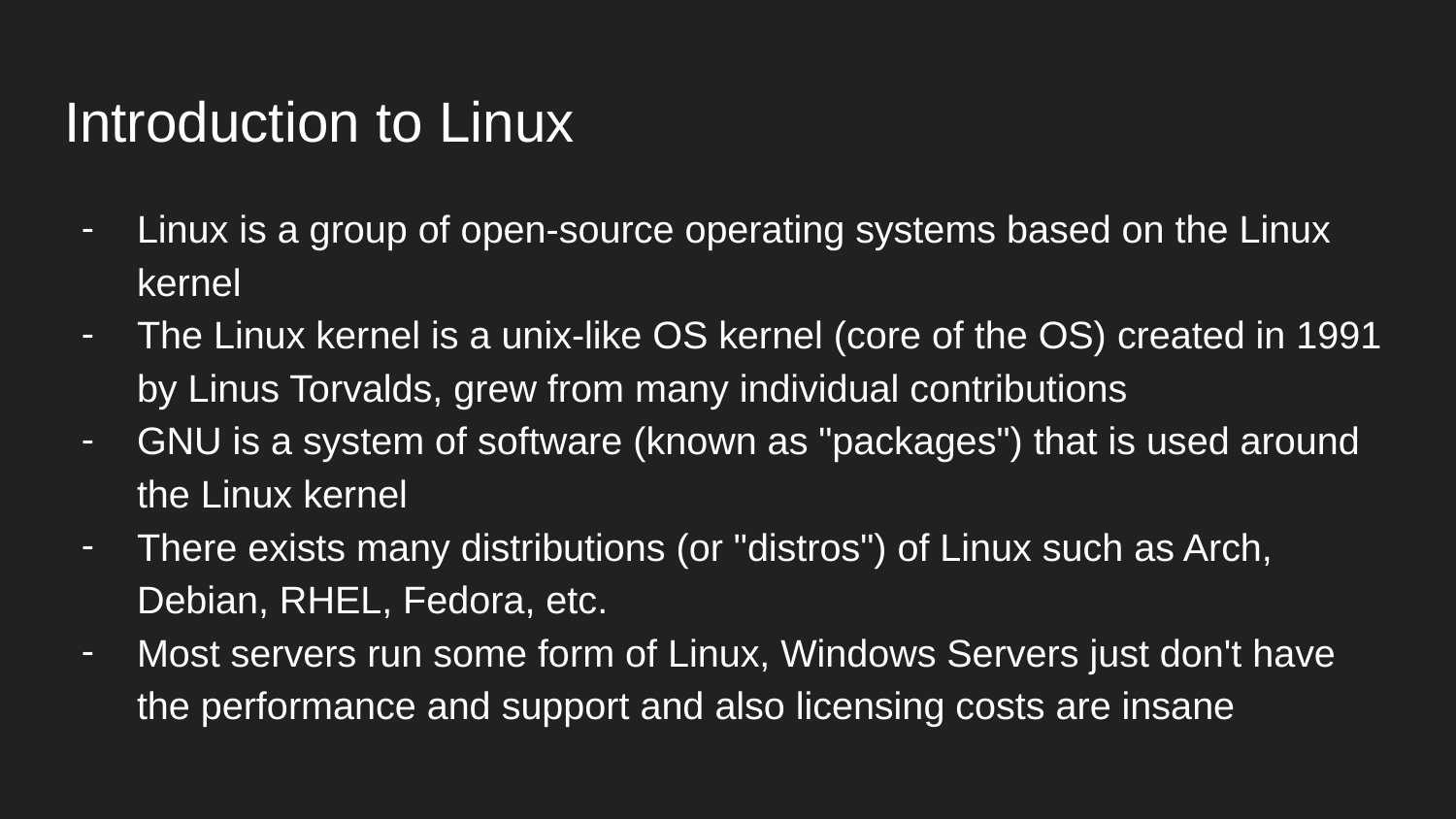

# Introduction to Linux
Linux is a group of open-source operating systems based on the Linux kernel
The Linux kernel is a unix-like OS kernel (core of the OS) created in 1991 by Linus Torvalds, grew from many individual contributions
GNU is a system of software (known as "packages") that is used around the Linux kernel
There exists many distributions (or "distros") of Linux such as Arch, Debian, RHEL, Fedora, etc.
Most servers run some form of Linux, Windows Servers just don't have the performance and support and also licensing costs are insane